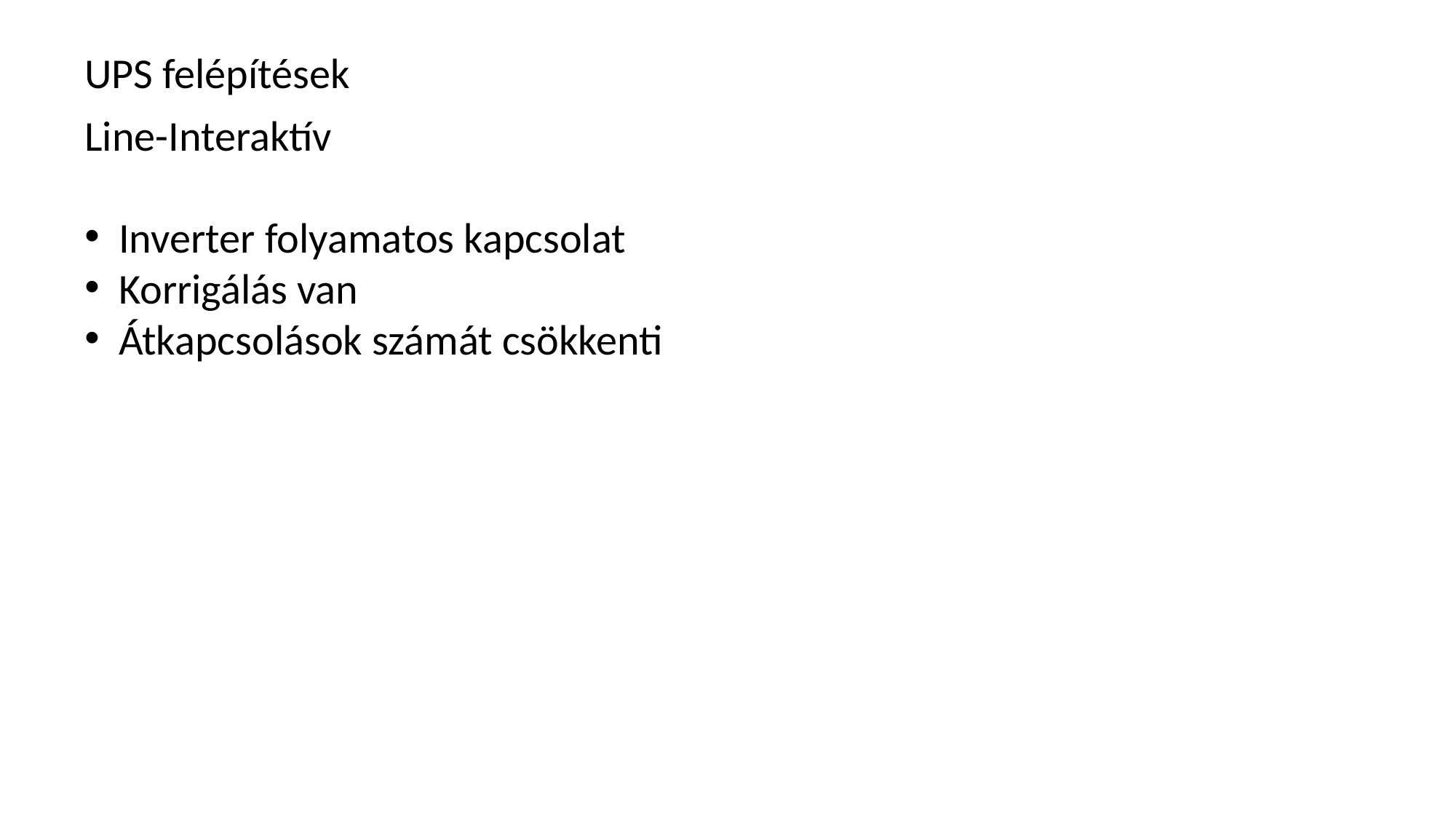

UPS felépítések
Line-Interaktív

Inverter folyamatos kapcsolat
Korrigálás van
Átkapcsolások számát csökkenti